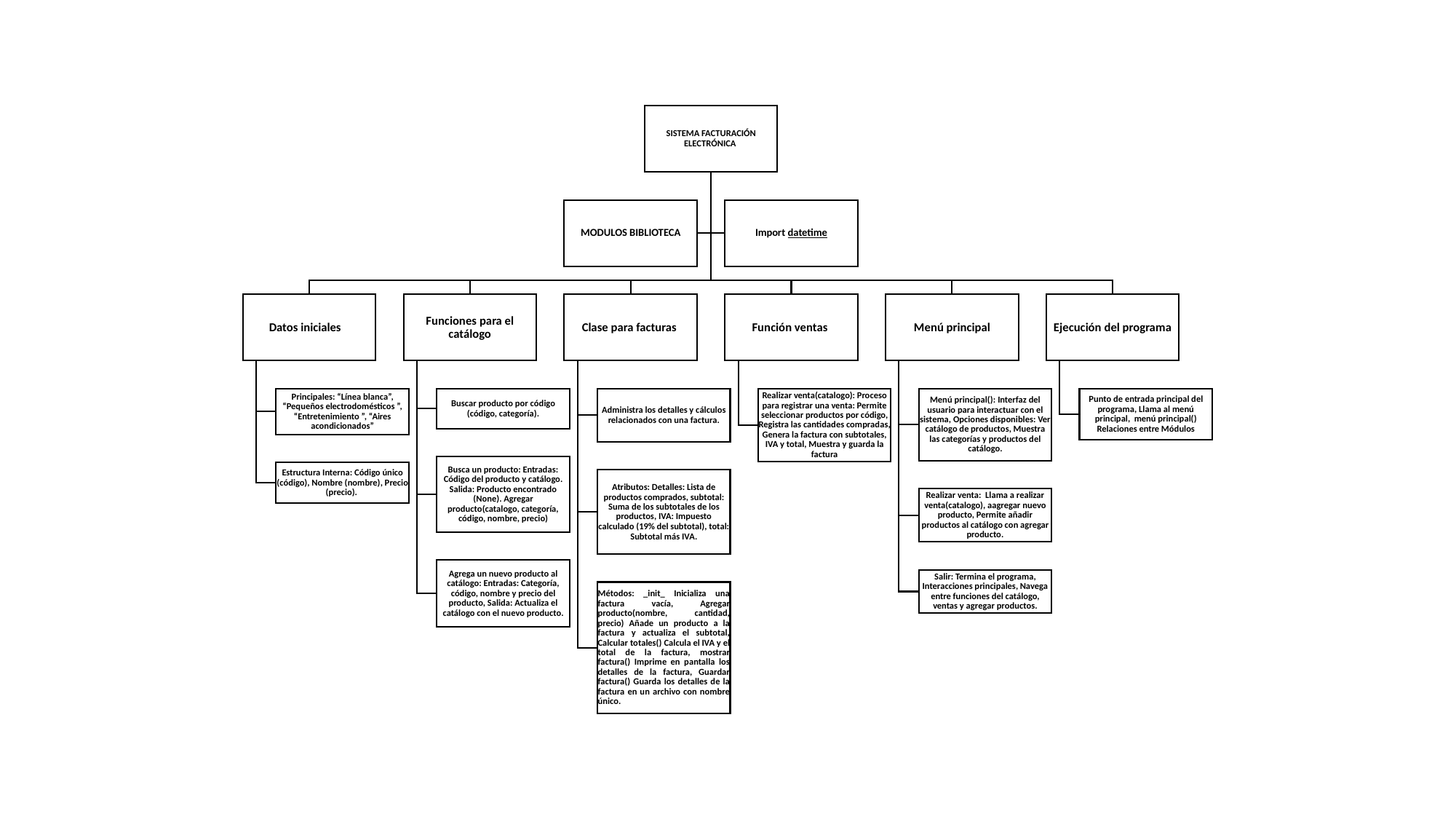

SISTEMA FACTURACIÓN ELECTRÓNICA
Datos iniciales
Principales: “Línea blanca”, “Pequeños electrodomésticos ”, “Entretenimiento ”, “Aires acondicionados”
Estructura Interna: Código único (código), Nombre (nombre), Precio (precio).
Funciones para el catálogo
Buscar producto por código (código, categoría).
Busca un producto: Entradas: Código del producto y catálogo. Salida: Producto encontrado (None). Agregar producto(catalogo, categoría, código, nombre, precio)
Agrega un nuevo producto al catálogo: Entradas: Categoría, código, nombre y precio del producto, Salida: Actualiza el catálogo con el nuevo producto.
Clase para facturas
Administra los detalles y cálculos relacionados con una factura.
Atributos: Detalles: Lista de productos comprados, subtotal: Suma de los subtotales de los productos, IVA: Impuesto calculado (19% del subtotal), total: Subtotal más IVA.
Métodos: _init_ Inicializa una factura vacía, Agregar producto(nombre, cantidad, precio) Añade un producto a la factura y actualiza el subtotal, Calcular totales() Calcula el IVA y el total de la factura, mostrar factura() Imprime en pantalla los detalles de la factura, Guardar factura() Guarda los detalles de la factura en un archivo con nombre único.
Función ventas
Realizar venta(catalogo): Proceso para registrar una venta: Permite seleccionar productos por código, Registra las cantidades compradas, Genera la factura con subtotales, IVA y total, Muestra y guarda la factura
Menú principal
Menú principal(): Interfaz del usuario para interactuar con el sistema, Opciones disponibles: Ver catálogo de productos, Muestra las categorías y productos del catálogo.
Realizar venta:  Llama a realizar venta(catalogo), aagregar nuevo producto, Permite añadir productos al catálogo con agregar producto.
Salir: Termina el programa, Interacciones principales, Navega entre funciones del catálogo, ventas y agregar productos.
Ejecución del programa
Punto de entrada principal del programa, Llama al menú principal,  menú principal() Relaciones entre Módulos
MODULOS BIBLIOTECA
Import datetime